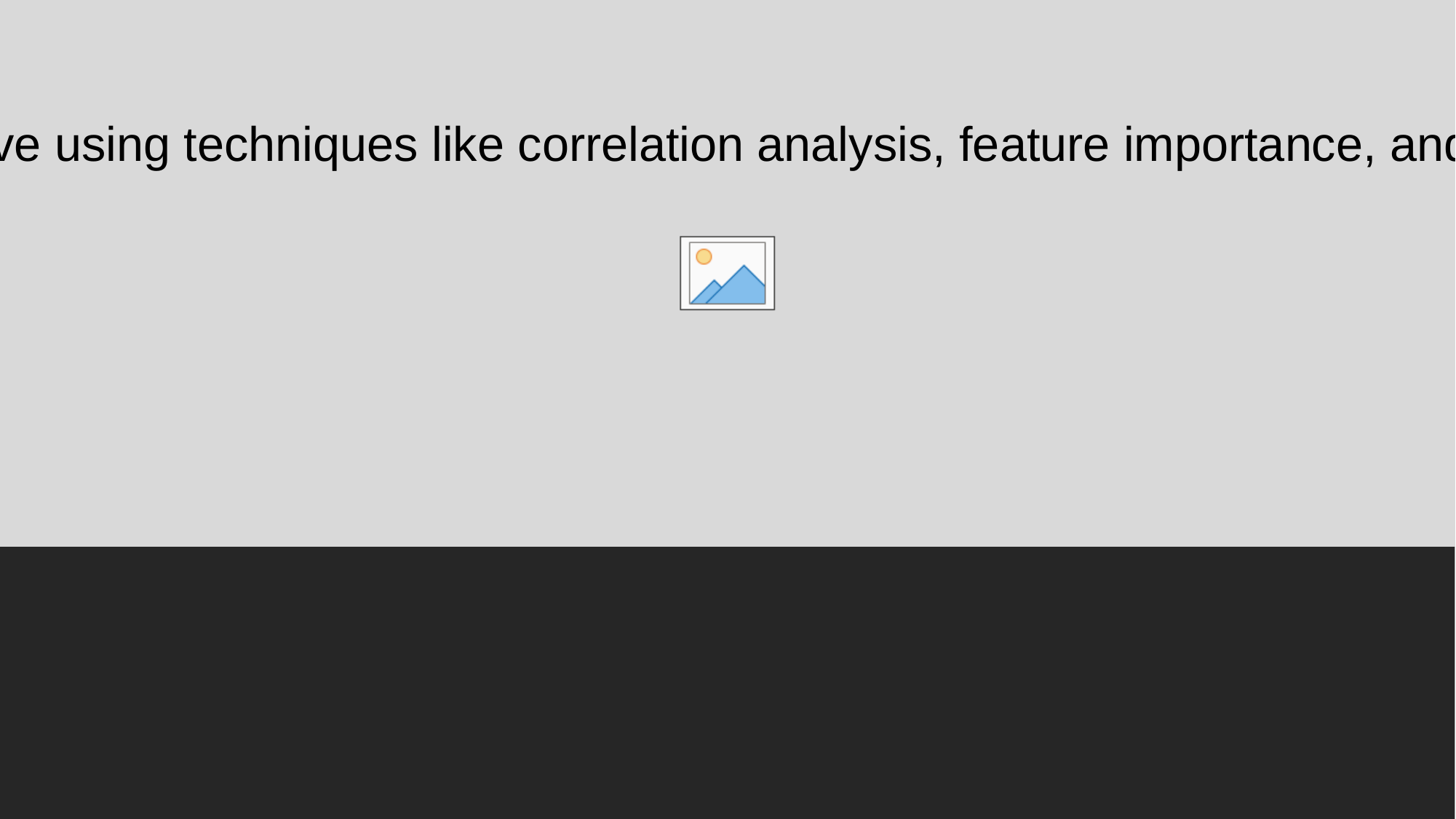

3. Feature Selection and Engineering:
Conduct an in-depth analysis of the dataset to identify the most relevant features for predicting diabetes. This may involve using techniques like correlation analysis, feature importance, and domain knowledge. Additionally, engineer new features by combining existing ones or extracting meaningful information.